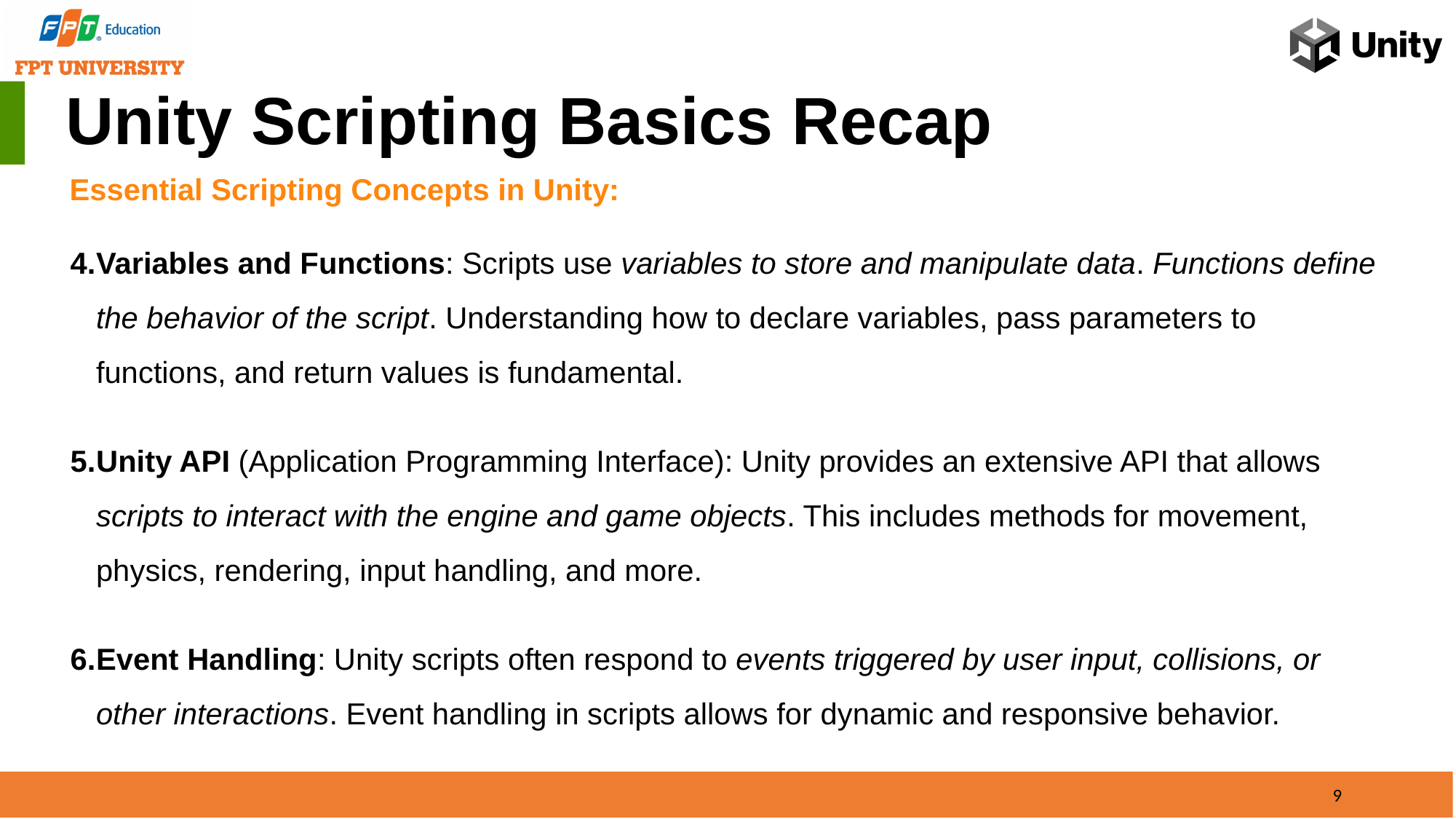

Unity Scripting Basics Recap
Essential Scripting Concepts in Unity:
Variables and Functions: Scripts use variables to store and manipulate data. Functions define the behavior of the script. Understanding how to declare variables, pass parameters to functions, and return values is fundamental.
Unity API (Application Programming Interface): Unity provides an extensive API that allows scripts to interact with the engine and game objects. This includes methods for movement, physics, rendering, input handling, and more.
Event Handling: Unity scripts often respond to events triggered by user input, collisions, or other interactions. Event handling in scripts allows for dynamic and responsive behavior.
9